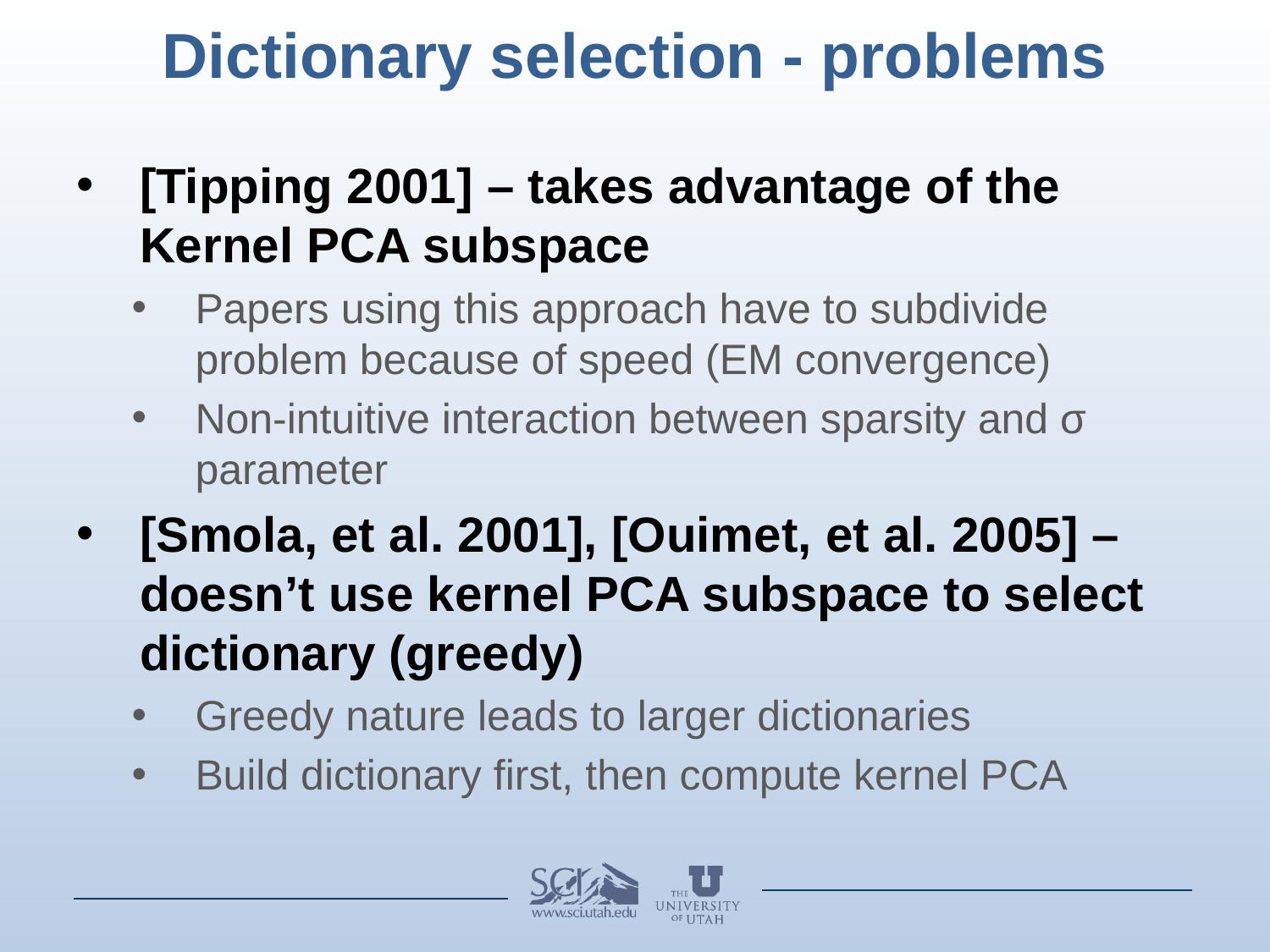

# Dictionary selection - problems
[Tipping 2001] – takes advantage of the Kernel PCA subspace
Papers using this approach have to subdivide problem because of speed (EM convergence)
Non-intuitive interaction between sparsity and σ parameter
[Smola, et al. 2001], [Ouimet, et al. 2005] – doesn’t use kernel PCA subspace to select dictionary (greedy)
Greedy nature leads to larger dictionaries
Build dictionary first, then compute kernel PCA